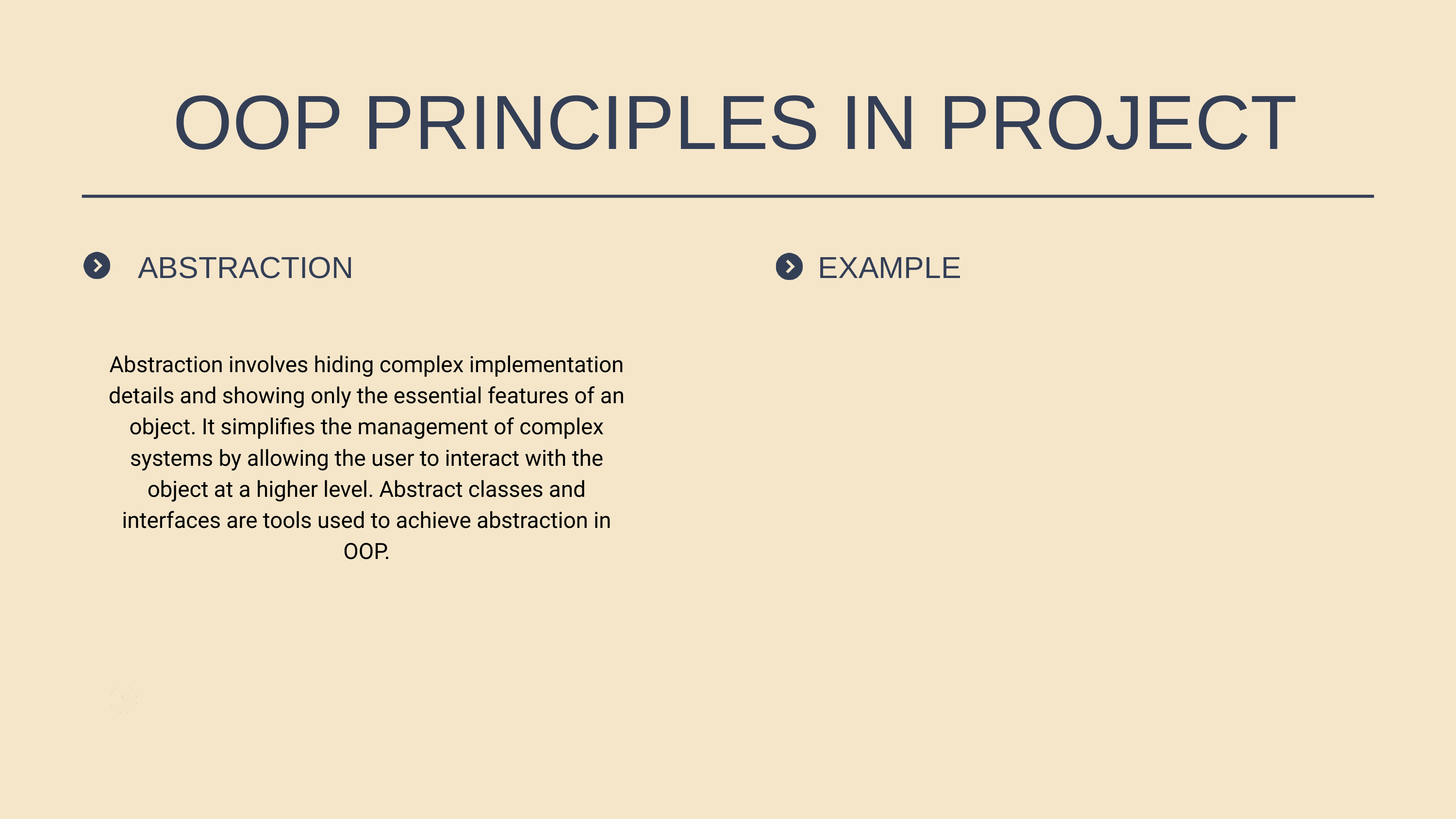

OOP PRINCIPLES IN PROJECT

ABSTRACTION
EXAMPLE

Abstraction involves hiding complex implementation details and showing only the essential features of an object. It simplifies the management of complex systems by allowing the user to interact with the object at a higher level. Abstract classes and interfaces are tools used to achieve abstraction in OOP.
BY CLAUDIA ALVES